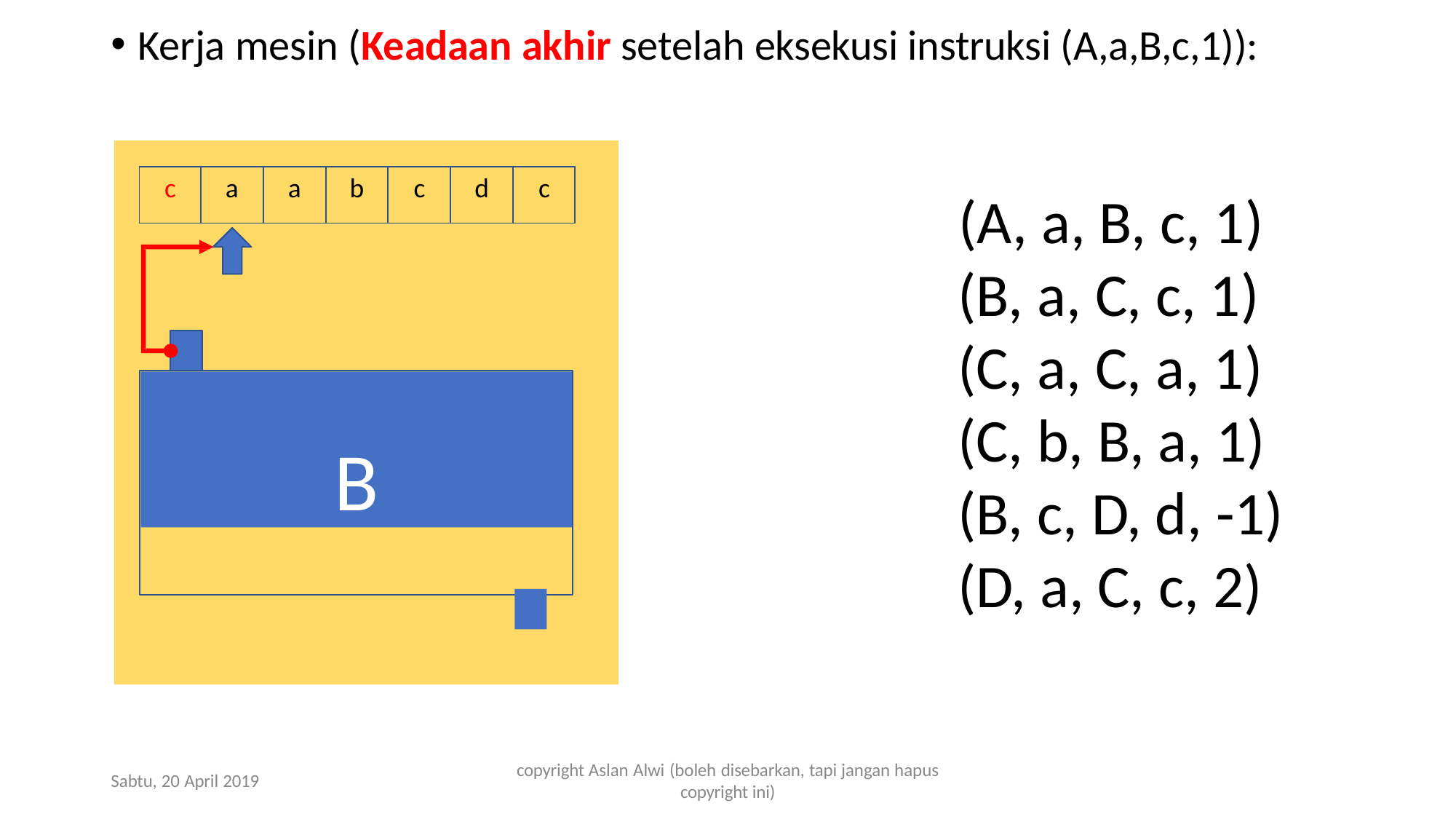

Kerja mesin (Keadaan akhir setelah eksekusi instruksi (A,a,B,c,1)):

| c | a | a | b | c | d | c |
| --- | --- | --- | --- | --- | --- | --- |
# (A, a, B, c, 1)

(B, a, C, c, 1)
(C, a, C, a, 1)
(C, b, B, a, 1)
(B, c, D, d, -1)
(D, a, C, c, 2)
B
copyright Aslan Alwi (boleh disebarkan, tapi jangan hapus
copyright ini)
Sabtu, 20 April 2019